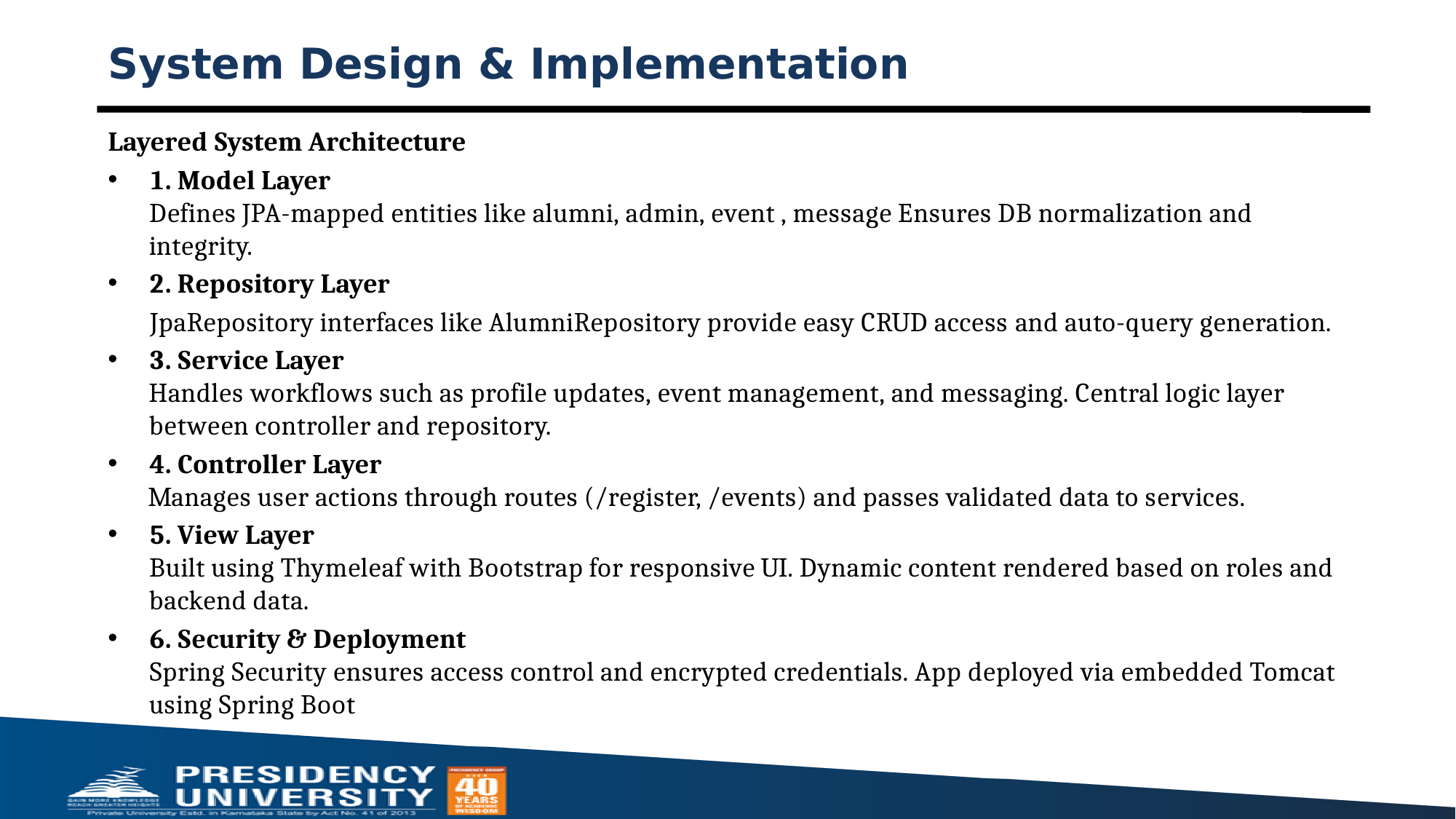

# System Design & Implementation
Layered System Architecture
1. Model Layer
Defines JPA-mapped entities like alumni, admin, event , message Ensures DB normalization and integrity.
2. Repository Layer
       JpaRepository interfaces like AlumniRepository provide easy CRUD access and auto-query generation.
3. Service Layer
Handles workflows such as profile updates, event management, and messaging. Central logic layer between controller and repository.
4. Controller Layer
Manages user actions through routes (/register, /events) and passes validated data to services.
5. View Layer
Built using Thymeleaf with Bootstrap for responsive UI. Dynamic content rendered based on roles and backend data.
6. Security & Deployment
Spring Security ensures access control and encrypted credentials. App deployed via embedded Tomcat using Spring Boot